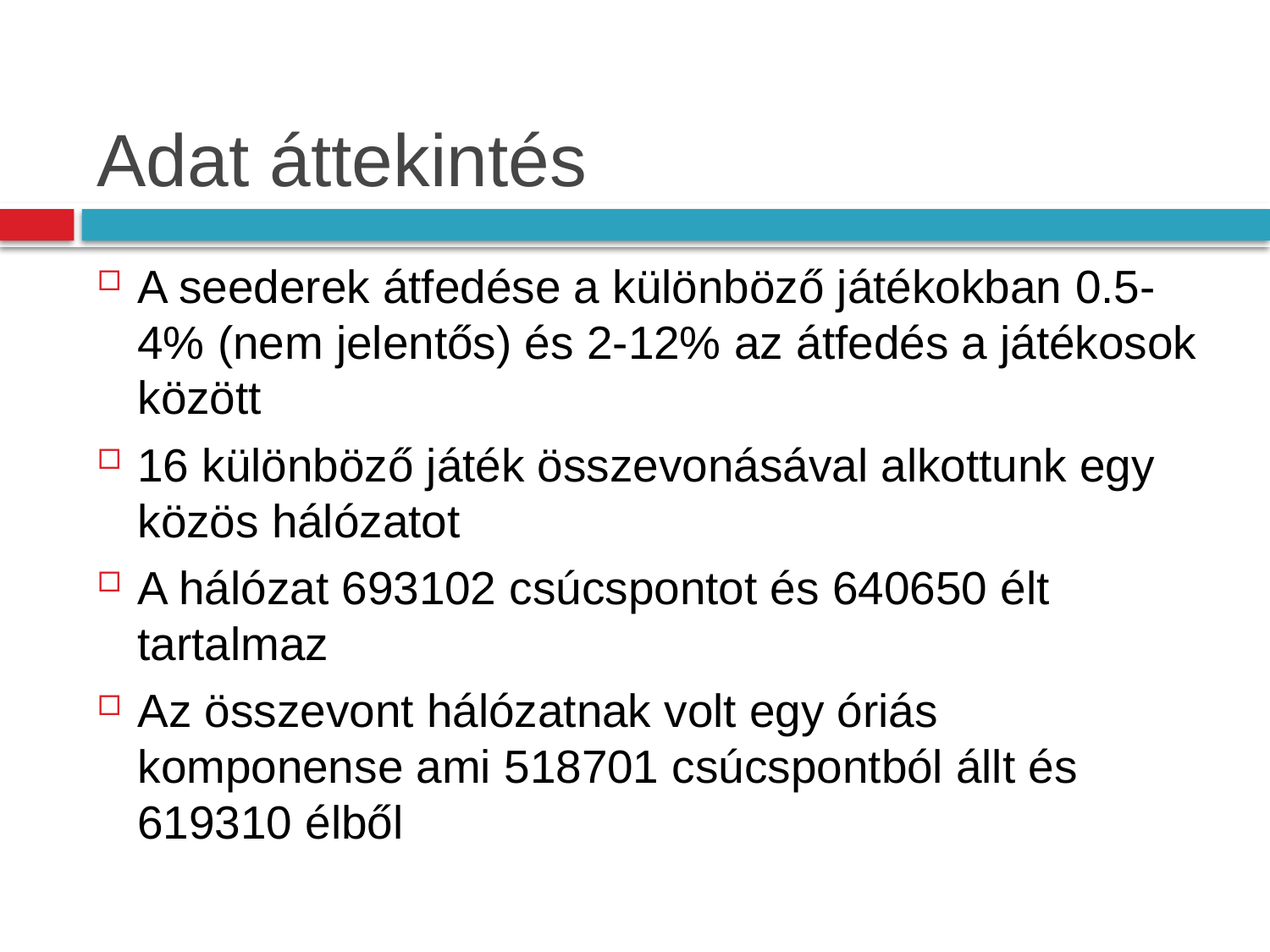

# Adat áttekintés
A seederek átfedése a különböző játékokban 0.5-4% (nem jelentős) és 2-12% az átfedés a játékosok között
16 különböző játék összevonásával alkottunk egy közös hálózatot
A hálózat 693102 csúcspontot és 640650 élt tartalmaz
Az összevont hálózatnak volt egy óriás komponense ami 518701 csúcspontból állt és 619310 élből